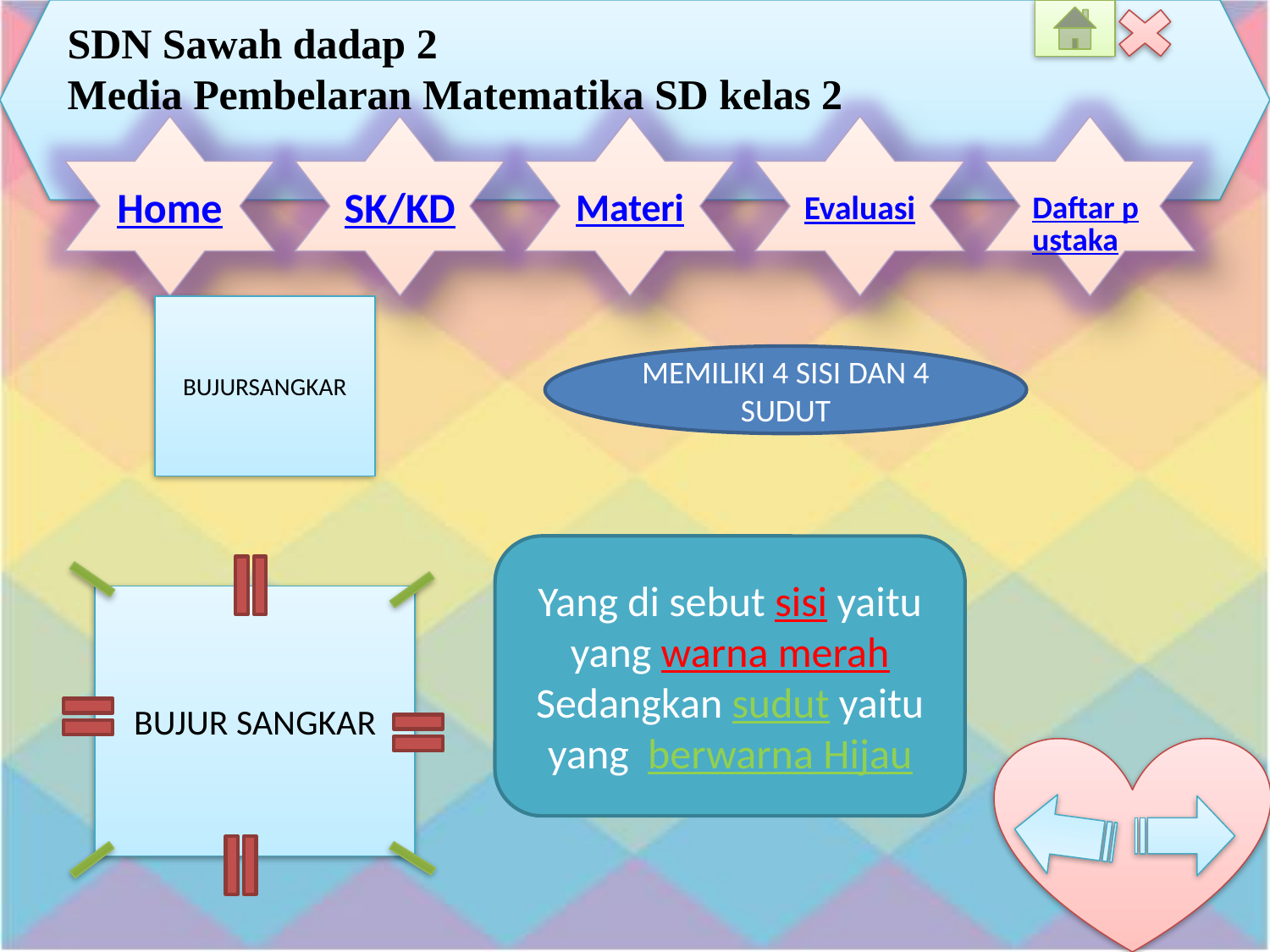

BUJURSANGKAR
MEMILIKI 4 SISI DAN 4 SUDUT
Yang di sebut sisi yaitu yang warna merah
Sedangkan sudut yaitu yang  berwarna Hijau

BUJUR SANGKAR